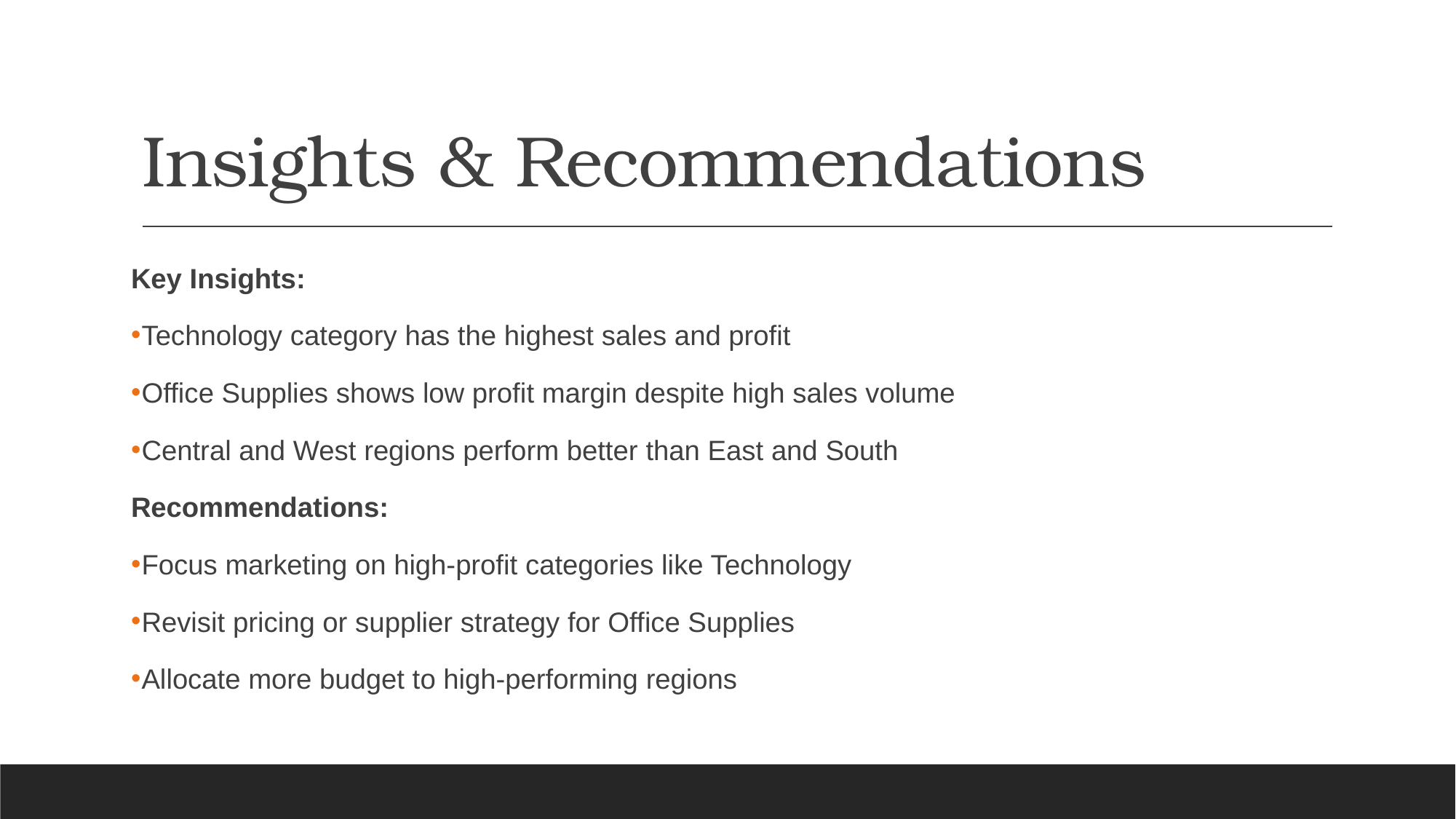

# Insights & Recommendations
Key Insights:
Technology category has the highest sales and profit
Office Supplies shows low profit margin despite high sales volume
Central and West regions perform better than East and South
Recommendations:
Focus marketing on high-profit categories like Technology
Revisit pricing or supplier strategy for Office Supplies
Allocate more budget to high-performing regions